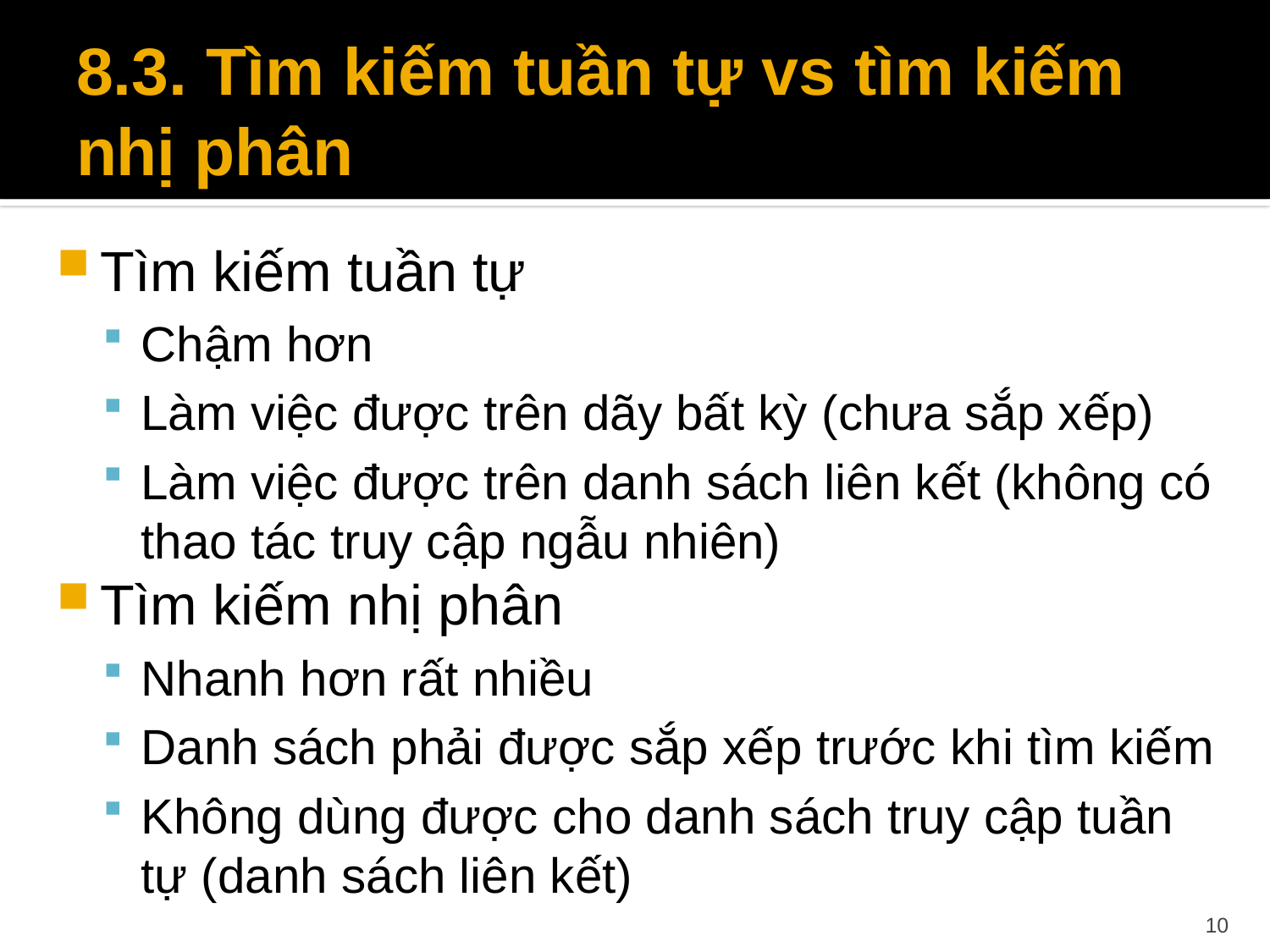

# 8.3. Tìm kiếm tuần tự vs tìm kiếm nhị phân
Tìm kiếm tuần tự
Chậm hơn
Làm việc được trên dãy bất kỳ (chưa sắp xếp)
Làm việc được trên danh sách liên kết (không có thao tác truy cập ngẫu nhiên)
Tìm kiếm nhị phân
Nhanh hơn rất nhiều
Danh sách phải được sắp xếp trước khi tìm kiếm
Không dùng được cho danh sách truy cập tuần tự (danh sách liên kết)

10